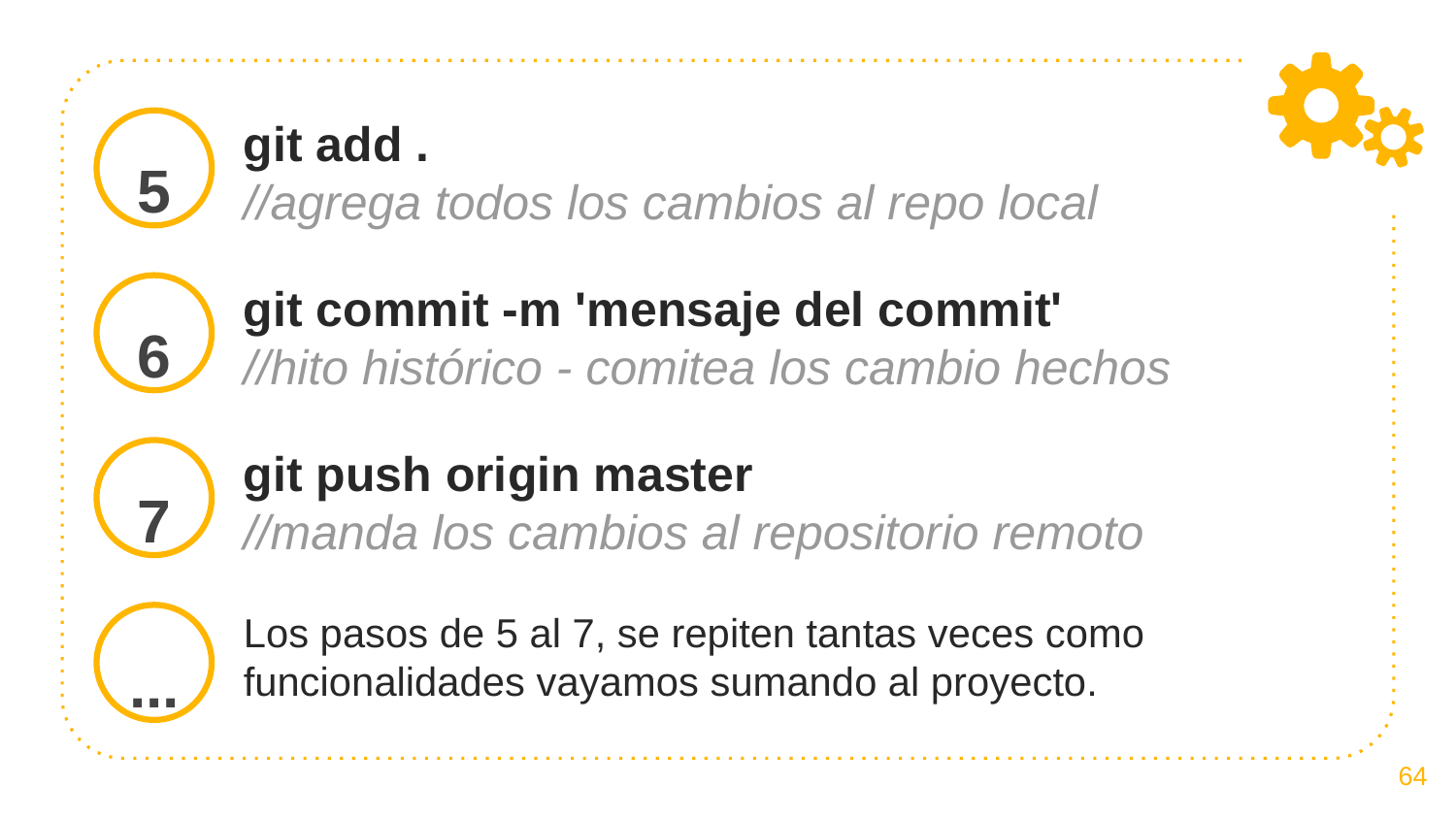

git add .
//agrega todos los cambios al repo local

5
git commit -m 'mensaje del commit'
//hito histórico - comitea los cambio hechos

6
git push origin master
//manda los cambios al repositorio remoto

7
Los pasos de 5 al 7, se repiten tantas veces como funcionalidades vayamos sumando al proyecto.

...
64